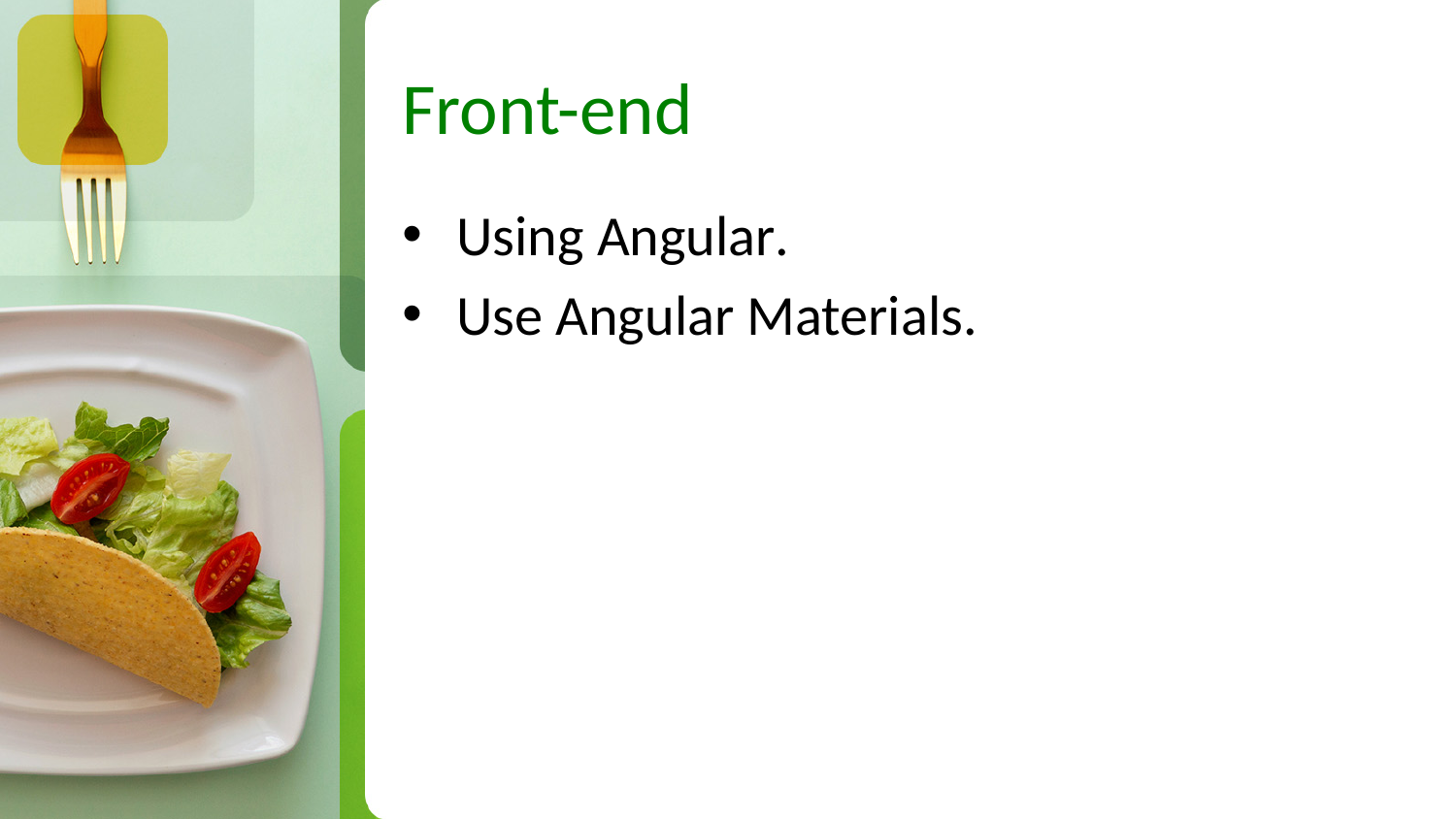

# Front-end
Using Angular.
Use Angular Materials.